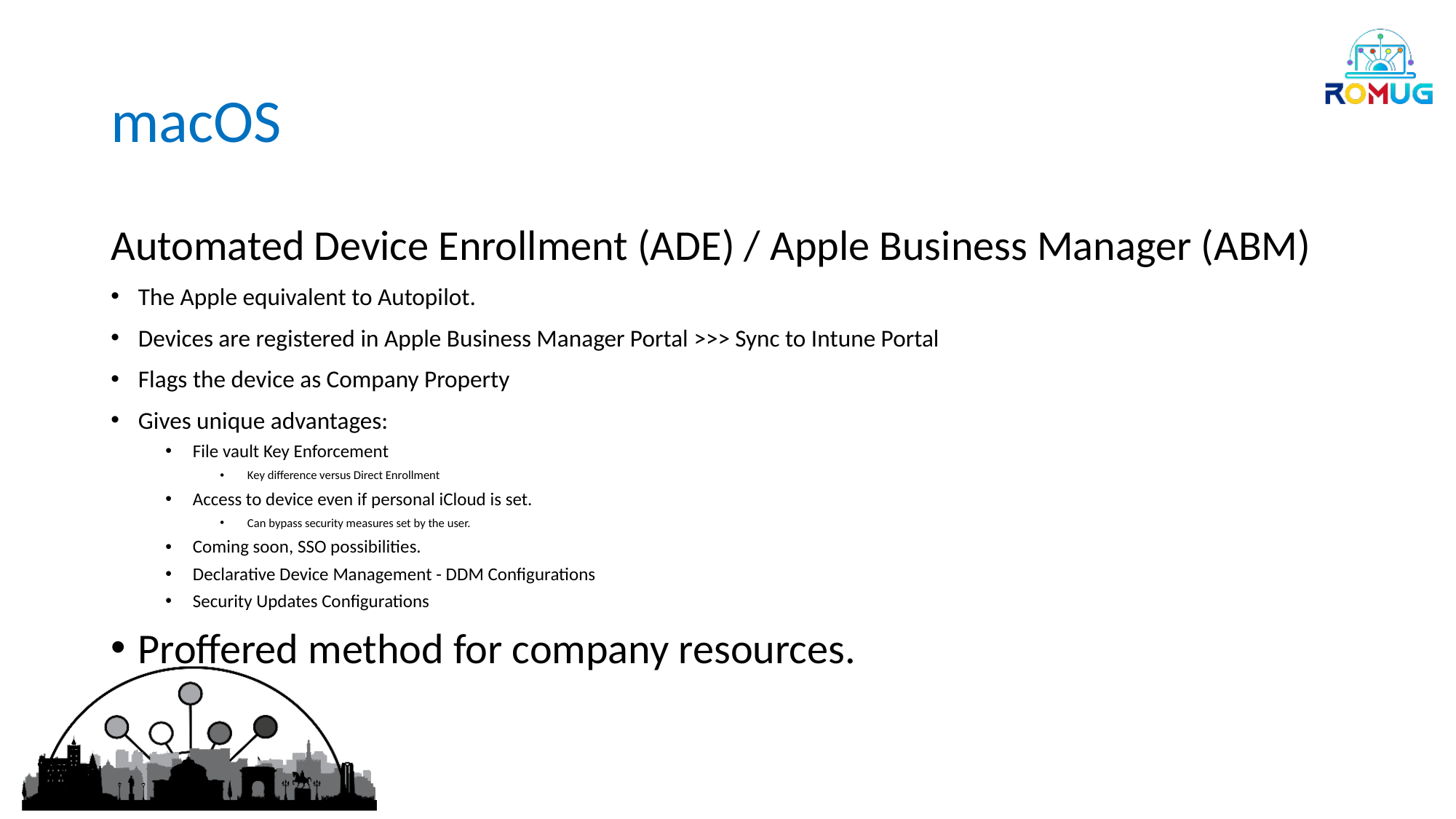

# macOS

Automated Device Enrollment (ADE) / Apple Business Manager (ABM)
The Apple equivalent to Autopilot.
Devices are registered in Apple Business Manager Portal >>> Sync to Intune Portal
Flags the device as Company Property
Gives unique advantages:
File vault Key Enforcement
Key difference versus Direct Enrollment
Access to device even if personal iCloud is set.
Can bypass security measures set by the user.
Coming soon, SSO possibilities.
Declarative Device Management - DDM Configurations
Security Updates Configurations
Proffered method for company resources.